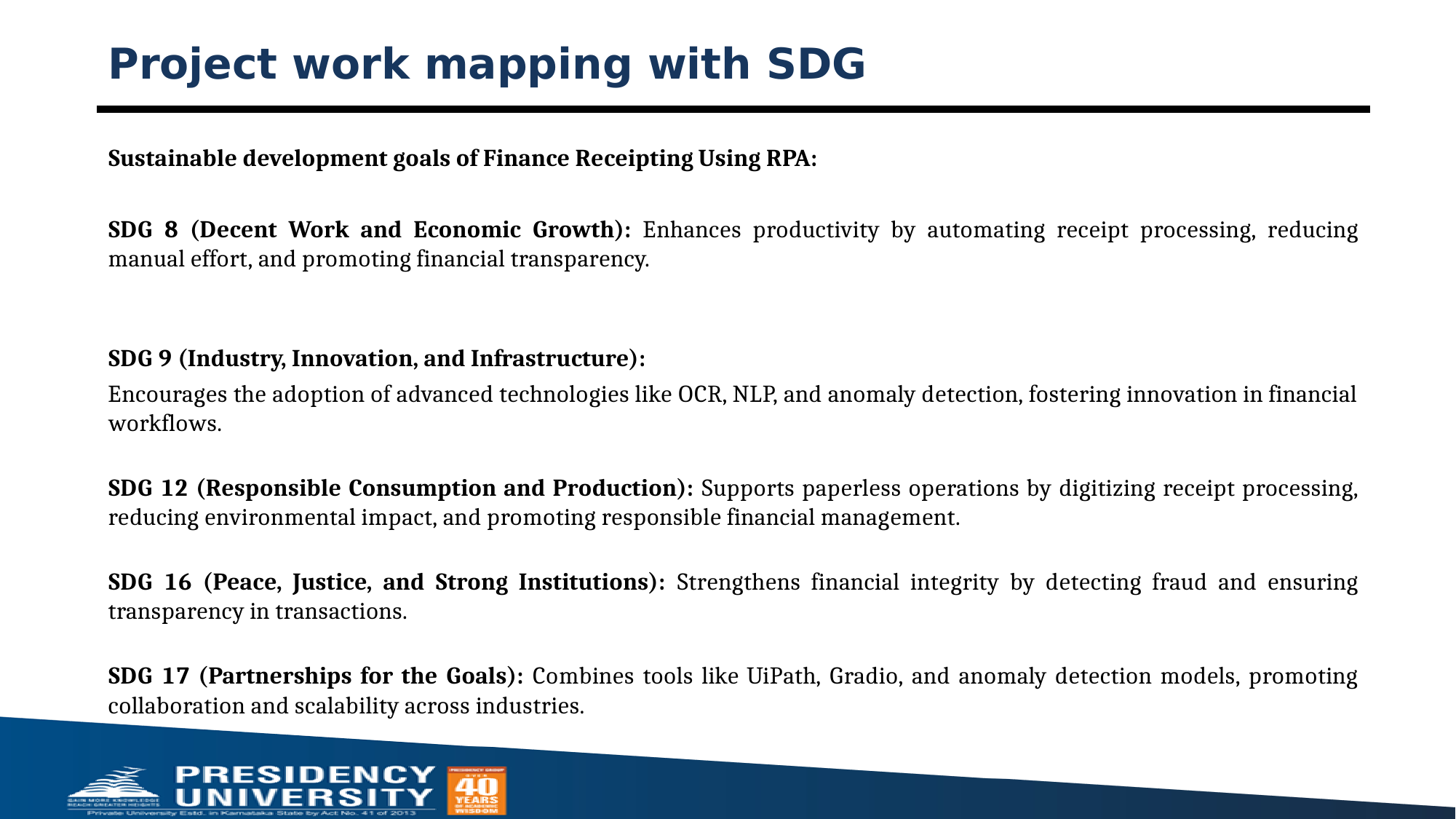

# Project work mapping with SDG
Sustainable development goals of Finance Receipting Using RPA:

SDG 8 (Decent Work and Economic Growth): Enhances productivity by automating receipt processing, reducing manual effort, and promoting financial transparency.

SDG 9 (Industry, Innovation, and Infrastructure):
Encourages the adoption of advanced technologies like OCR, NLP, and anomaly detection, fostering innovation in financial workflows.
SDG 12 (Responsible Consumption and Production): Supports paperless operations by digitizing receipt processing, reducing environmental impact, and promoting responsible financial management.
SDG 16 (Peace, Justice, and Strong Institutions): Strengthens financial integrity by detecting fraud and ensuring transparency in transactions.
SDG 17 (Partnerships for the Goals): Combines tools like UiPath, Gradio, and anomaly detection models, promoting collaboration and scalability across industries.